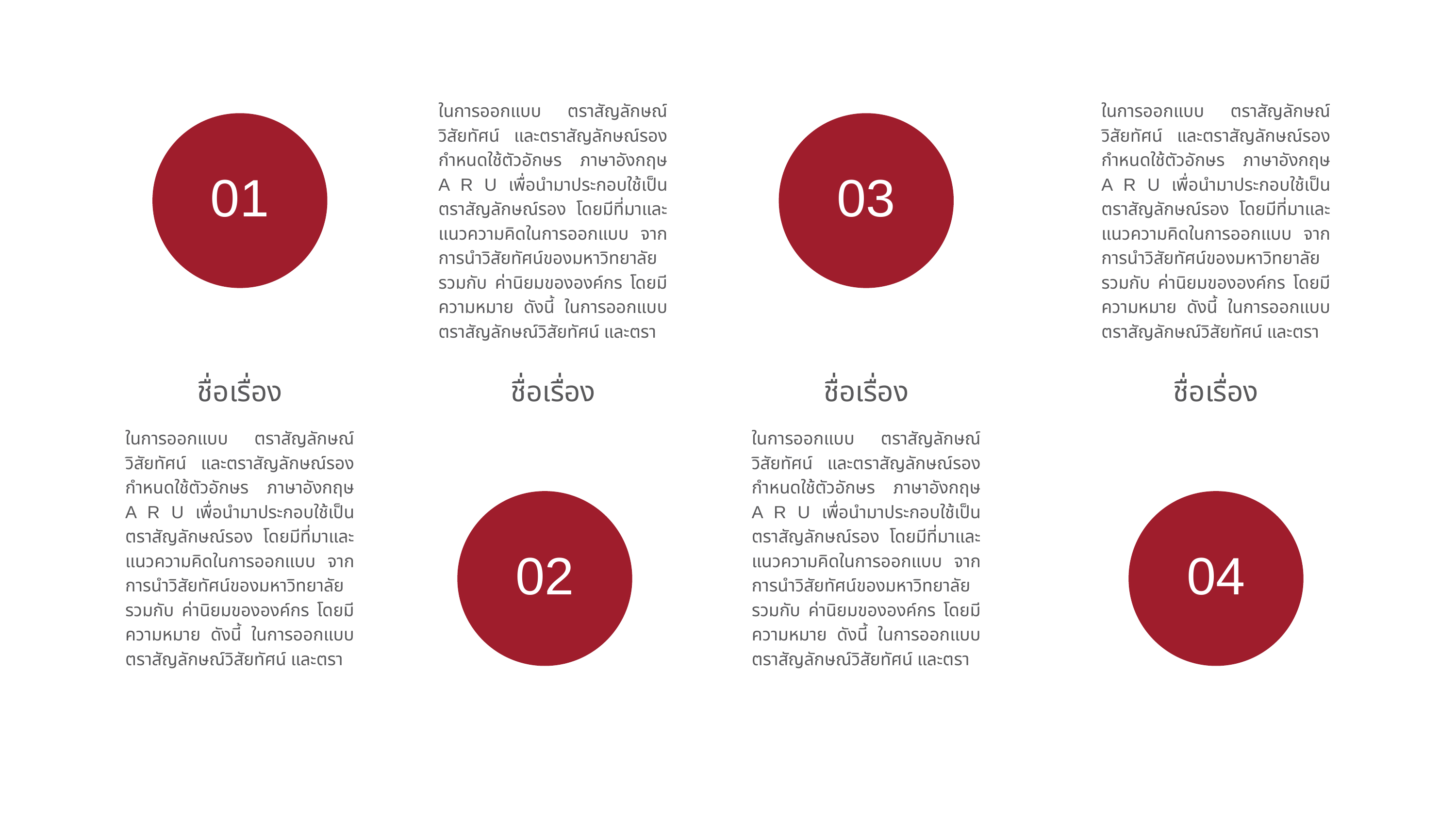

ในการออกแบบ ตราสัญลักษณ์วิสัยทัศน์ และตราสัญลักษณ์รอง กำหนดใช้ตัวอักษร ภาษาอังกฤษ A R U เพื่อนำมาประกอบใช้เป็นตราสัญลักษณ์รอง โดยมีที่มาและแนวความคิดในการออกแบบ จากการนำวิสัยทัศน์ของมหาวิทยาลัยรวมกับ ค่านิยมขององค์กร โดยมีความหมาย ดังนี้ ในการออกแบบ ตราสัญลักษณ์วิสัยทัศน์ และตรา
ในการออกแบบ ตราสัญลักษณ์วิสัยทัศน์ และตราสัญลักษณ์รอง กำหนดใช้ตัวอักษร ภาษาอังกฤษ A R U เพื่อนำมาประกอบใช้เป็นตราสัญลักษณ์รอง โดยมีที่มาและแนวความคิดในการออกแบบ จากการนำวิสัยทัศน์ของมหาวิทยาลัยรวมกับ ค่านิยมขององค์กร โดยมีความหมาย ดังนี้ ในการออกแบบ ตราสัญลักษณ์วิสัยทัศน์ และตรา

01

03
ชื่อเรื่อง
ชื่อเรื่อง
ชื่อเรื่อง
ชื่อเรื่อง
ในการออกแบบ ตราสัญลักษณ์วิสัยทัศน์ และตราสัญลักษณ์รอง กำหนดใช้ตัวอักษร ภาษาอังกฤษ A R U เพื่อนำมาประกอบใช้เป็นตราสัญลักษณ์รอง โดยมีที่มาและแนวความคิดในการออกแบบ จากการนำวิสัยทัศน์ของมหาวิทยาลัยรวมกับ ค่านิยมขององค์กร โดยมีความหมาย ดังนี้ ในการออกแบบ ตราสัญลักษณ์วิสัยทัศน์ และตรา
ในการออกแบบ ตราสัญลักษณ์วิสัยทัศน์ และตราสัญลักษณ์รอง กำหนดใช้ตัวอักษร ภาษาอังกฤษ A R U เพื่อนำมาประกอบใช้เป็นตราสัญลักษณ์รอง โดยมีที่มาและแนวความคิดในการออกแบบ จากการนำวิสัยทัศน์ของมหาวิทยาลัยรวมกับ ค่านิยมขององค์กร โดยมีความหมาย ดังนี้ ในการออกแบบ ตราสัญลักษณ์วิสัยทัศน์ และตรา

02

04